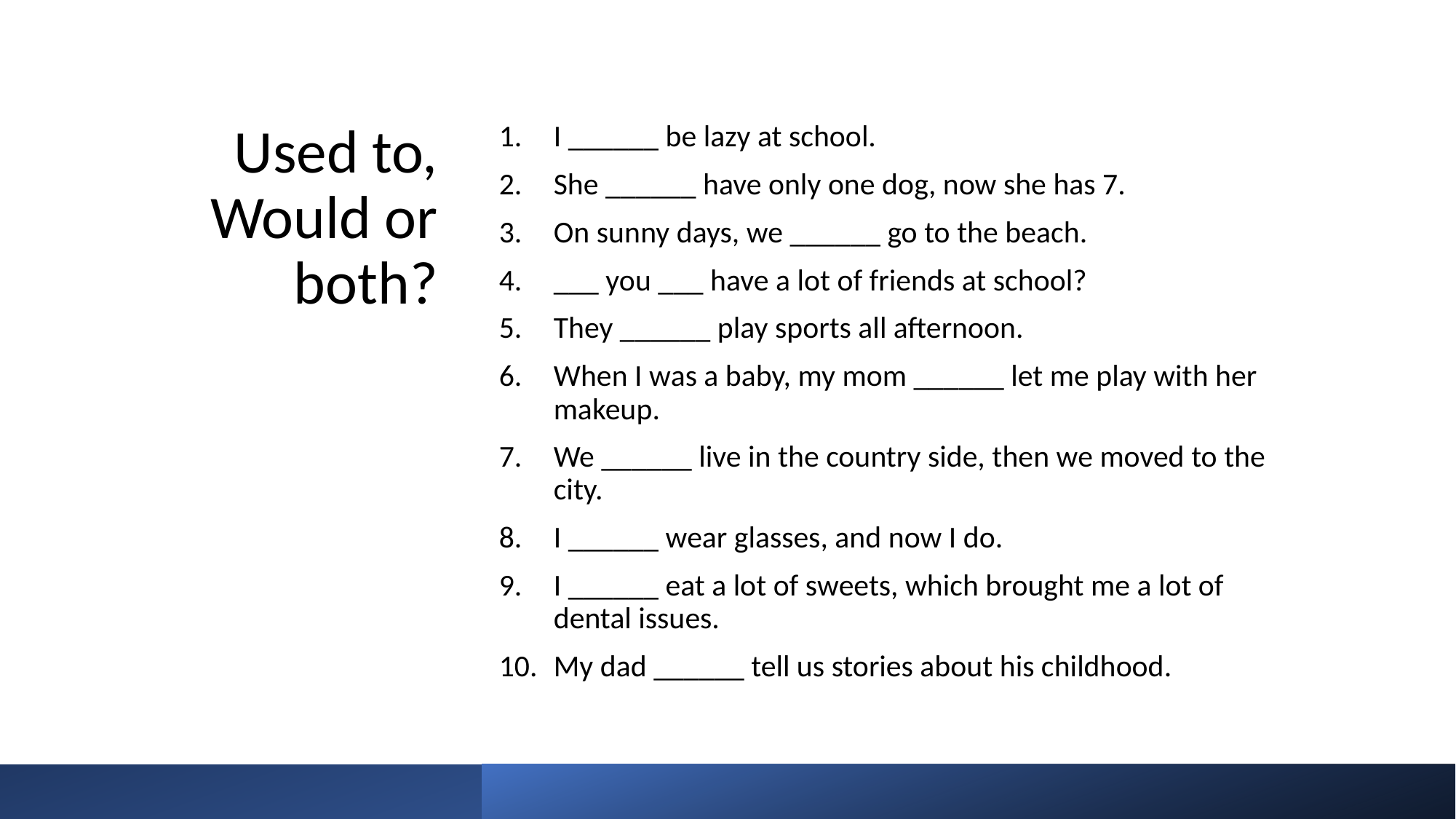

# Used to, Would or both?
I ______ be lazy at school.
She ______ have only one dog, now she has 7.
On sunny days, we ______ go to the beach.
___ you ___ have a lot of friends at school?
They ______ play sports all afternoon.
When I was a baby, my mom ______ let me play with her makeup.
We ______ live in the country side, then we moved to the city.
I ______ wear glasses, and now I do.
I ______ eat a lot of sweets, which brought me a lot of dental issues.
My dad ______ tell us stories about his childhood.